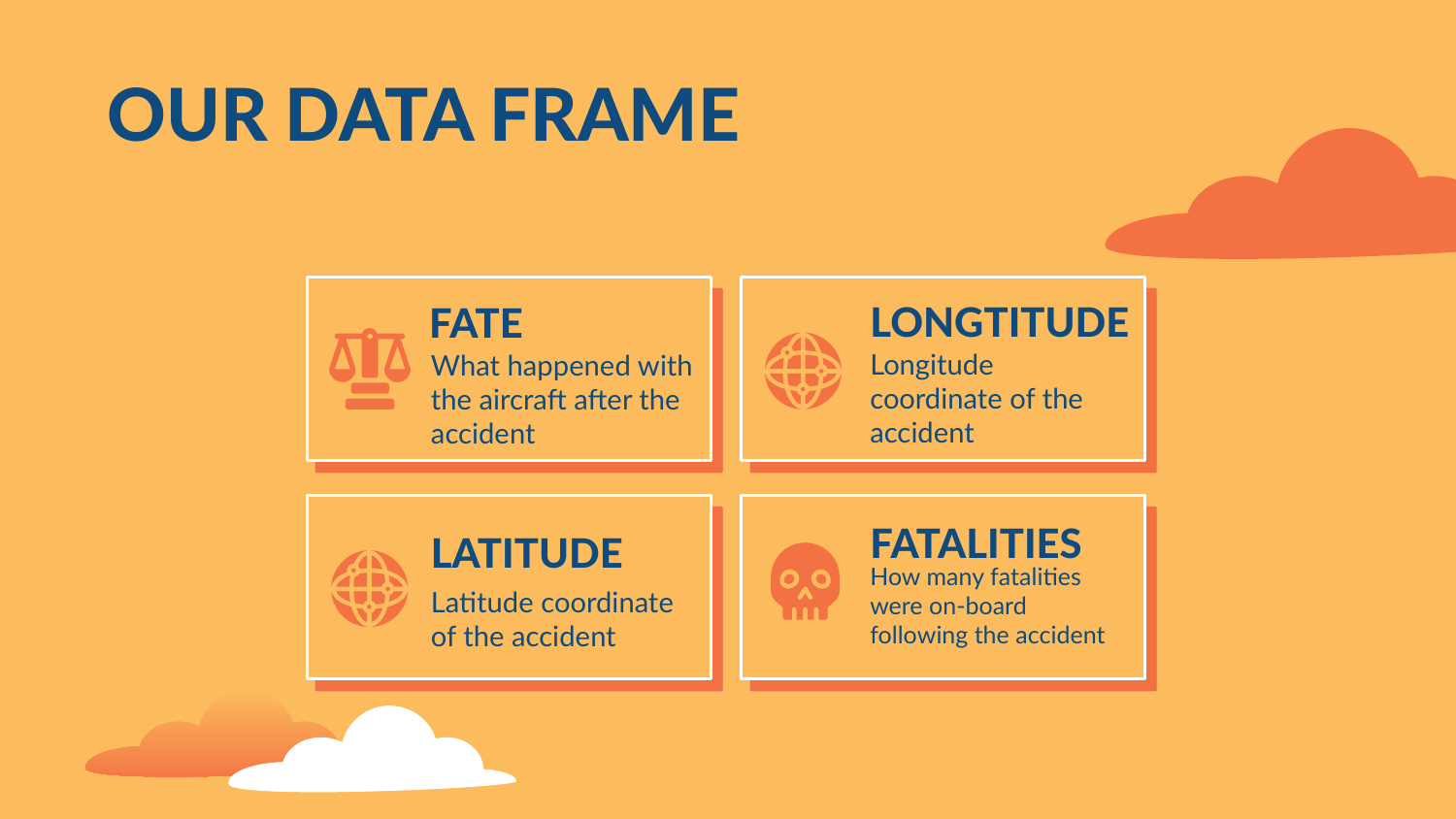

OUR DATA FRAME

LONGTITUDE
# FATE

Longitude coordinate of the accident
What happened with the aircraft after the accident

FATALITIES
LATITUDE

How many fatalities were on-board following the accident
Latitude coordinate of the accident